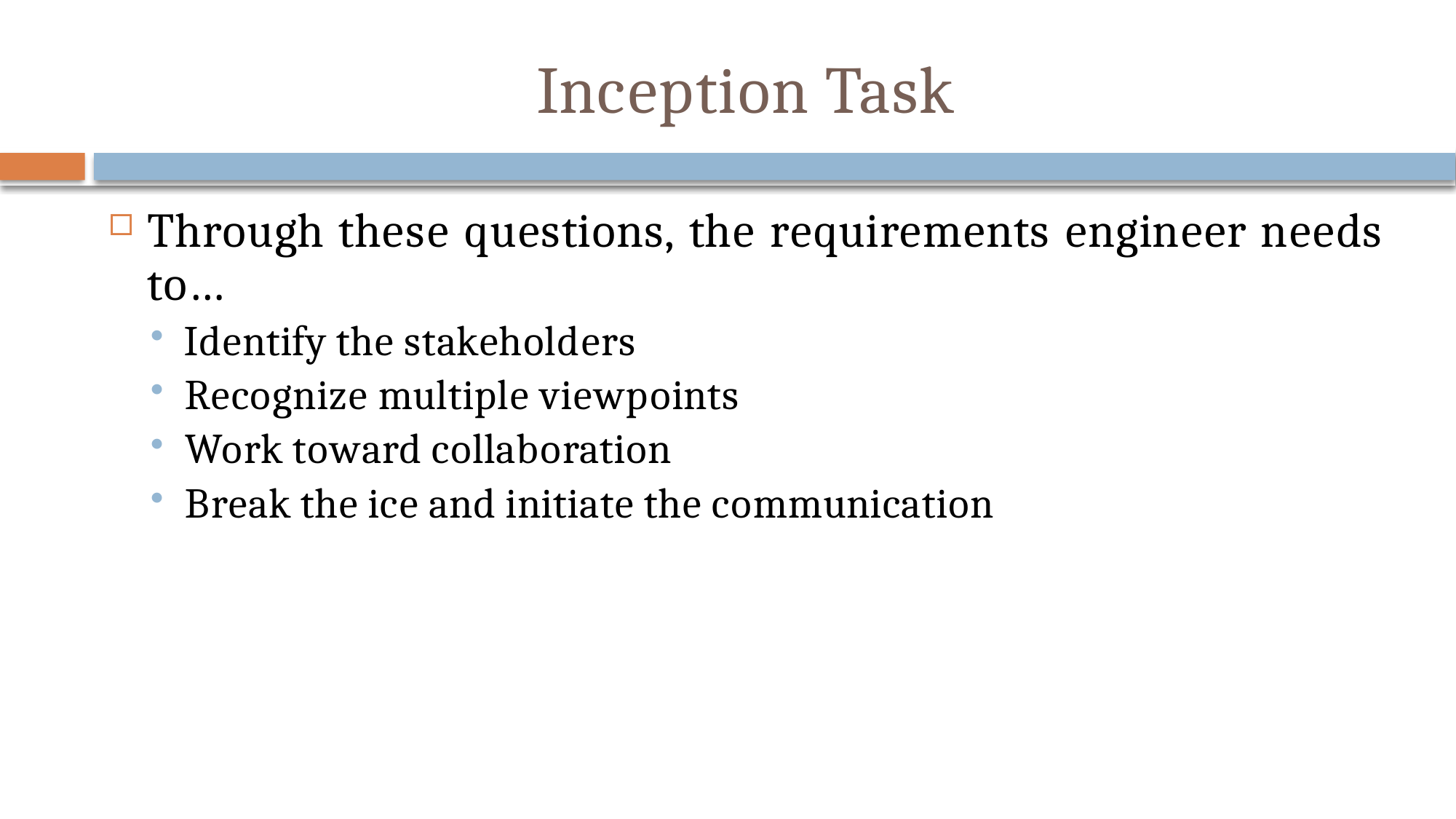

# Inception Task
Through these questions, the requirements engineer needs to…
Identify the stakeholders
Recognize multiple viewpoints
Work toward collaboration
Break the ice and initiate the communication